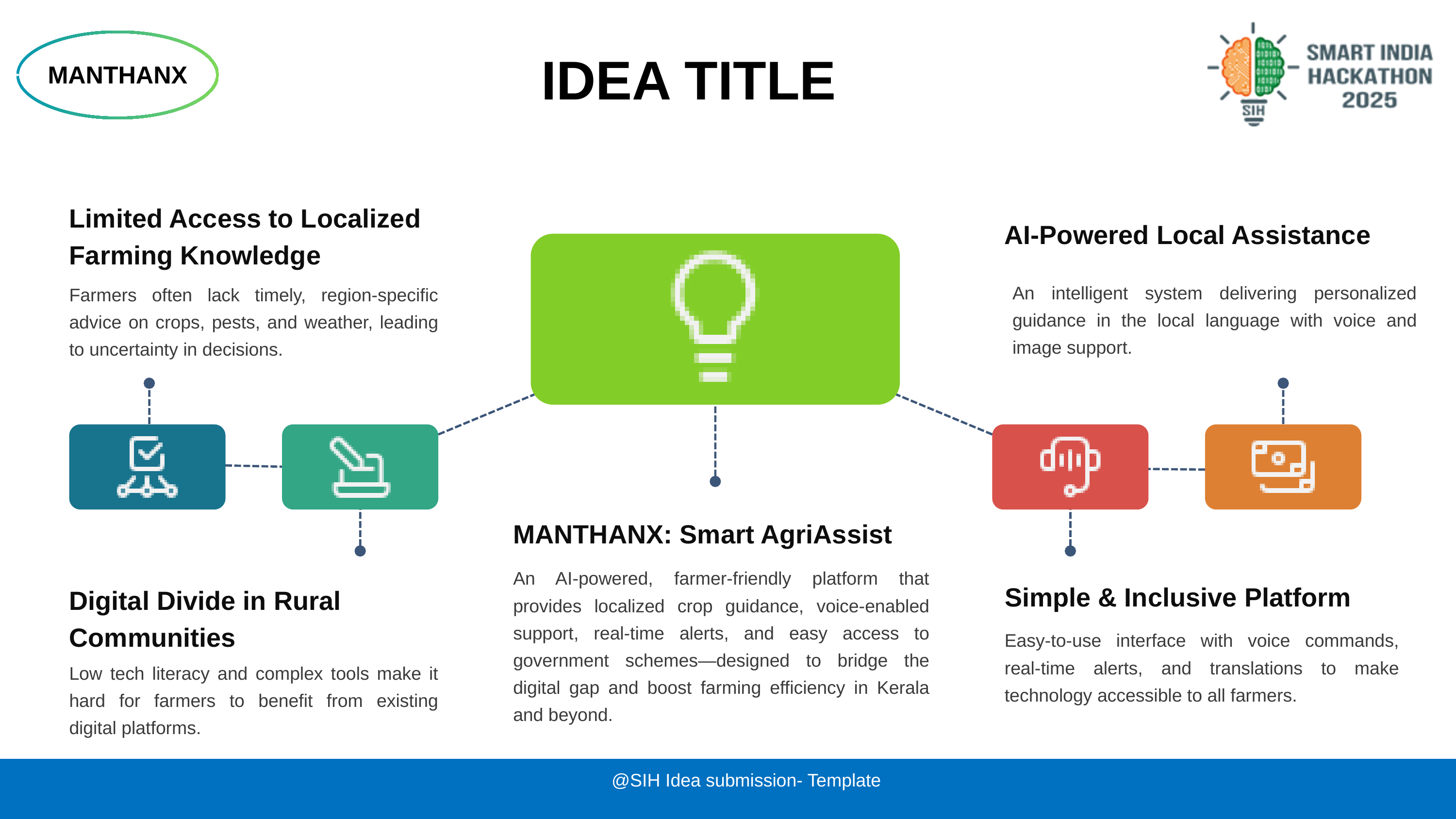

MANTHANX

IDEA TITLE
Limited Access to Localized Farming Knowledge
AI-Powered Local Assistance

An intelligent system delivering personalized guidance in the local language with voice and image support.
Farmers often lack timely, region-specific advice on crops, pests, and weather, leading to uncertainty in decisions.

MANTHANX: Smart AgriAssist
An AI-powered, farmer-friendly platform that provides localized crop guidance, voice-enabled support, real-time alerts, and easy access to government schemes—designed to bridge the digital gap and boost farming efficiency in Kerala and beyond.
Simple & Inclusive Platform
Digital Divide in Rural Communities
Easy-to-use interface with voice commands, real-time alerts, and translations to make technology accessible to all farmers.

Low tech literacy and complex tools make it hard for farmers to benefit from existing digital platforms.

@SIH Idea submission- Template

@SIH Idea submission- Template